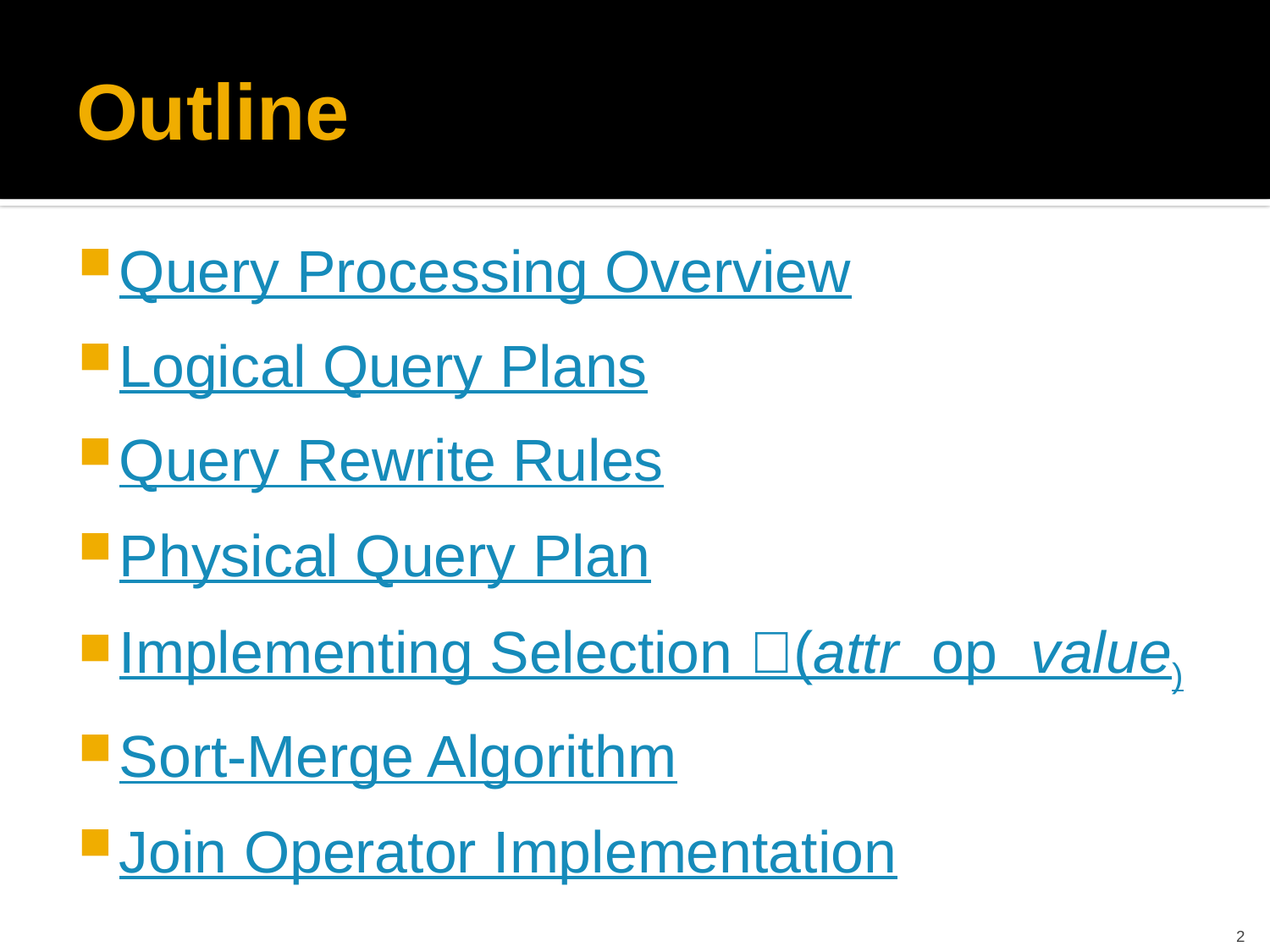

# Outline
Query Processing Overview
Logical Query Plans
Query Rewrite Rules
Physical Query Plan
Implementing Selection σ(attr  op  value)
Sort-Merge Algorithm
Join Operator Implementation

2